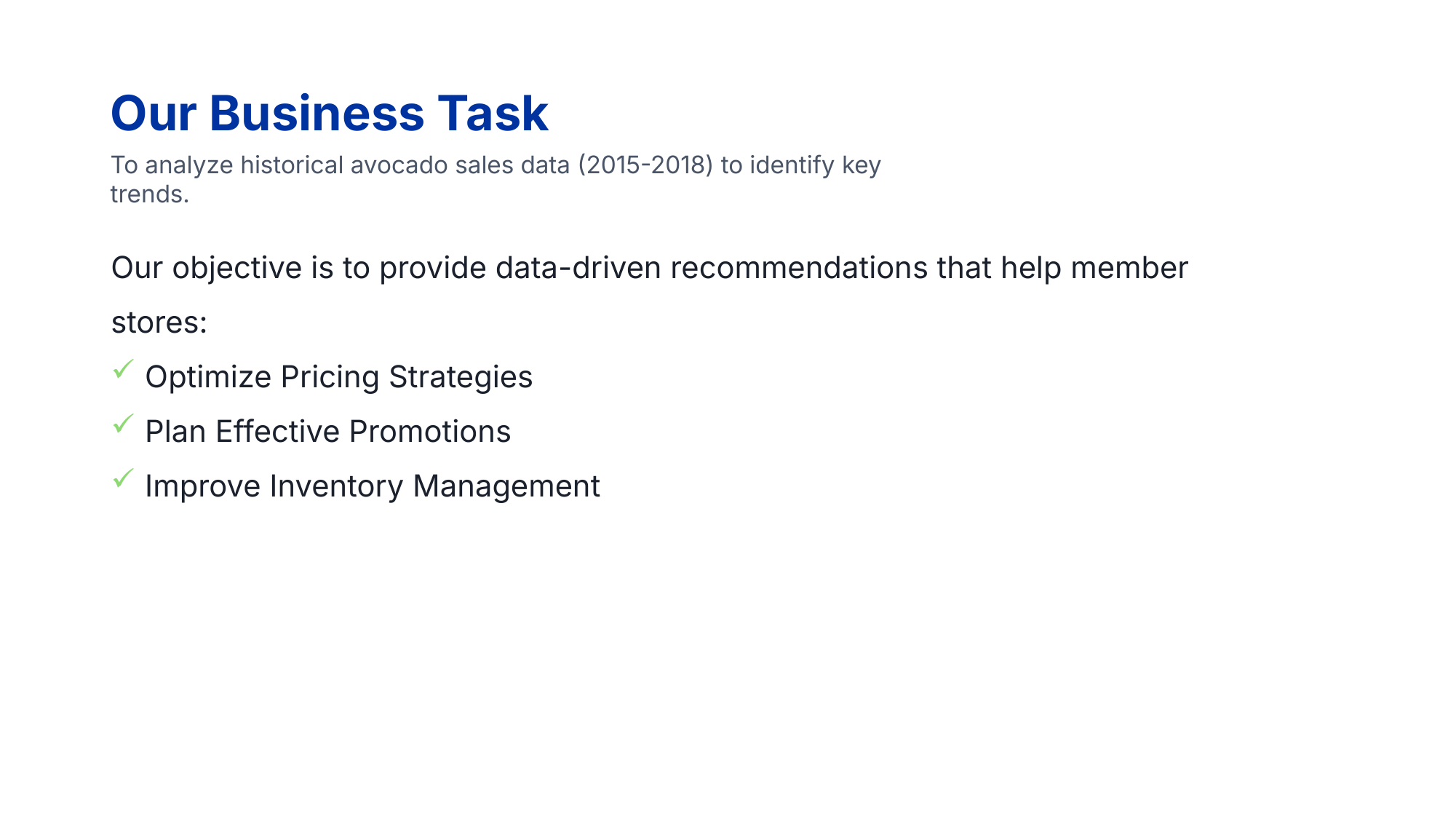

Our Business Task
To analyze historical avocado sales data (2015-2018) to identify key trends.
Our objective is to provide data-driven recommendations that help member stores:
Optimize Pricing Strategies
Plan Effective Promotions
Improve Inventory Management